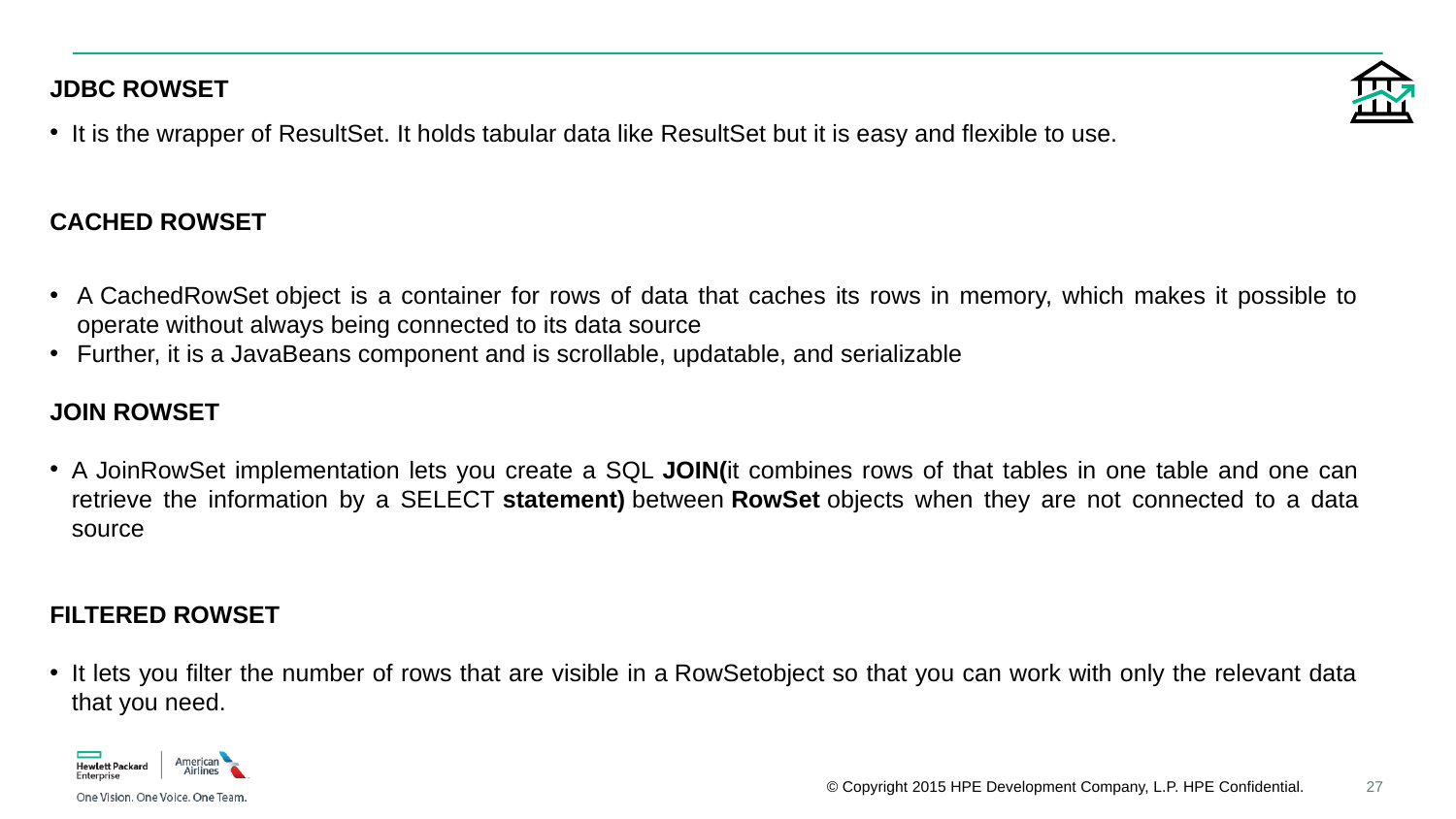

JDBC ROWSET
It is the wrapper of ResultSet. It holds tabular data like ResultSet but it is easy and flexible to use.

CACHED ROWSET

A CachedRowSet object is a container for rows of data that caches its rows in memory, which makes it possible to operate without always being connected to its data source
Further, it is a JavaBeans component and is scrollable, updatable, and serializable

JOIN ROWSET

A JoinRowSet implementation lets you create a SQL JOIN(it combines rows of that tables in one table and one can retrieve the information by a SELECT statement) between RowSet objects when they are not connected to a data source

FILTERED ROWSET

It lets you filter the number of rows that are visible in a RowSetobject so that you can work with only the relevant data that you need.

27